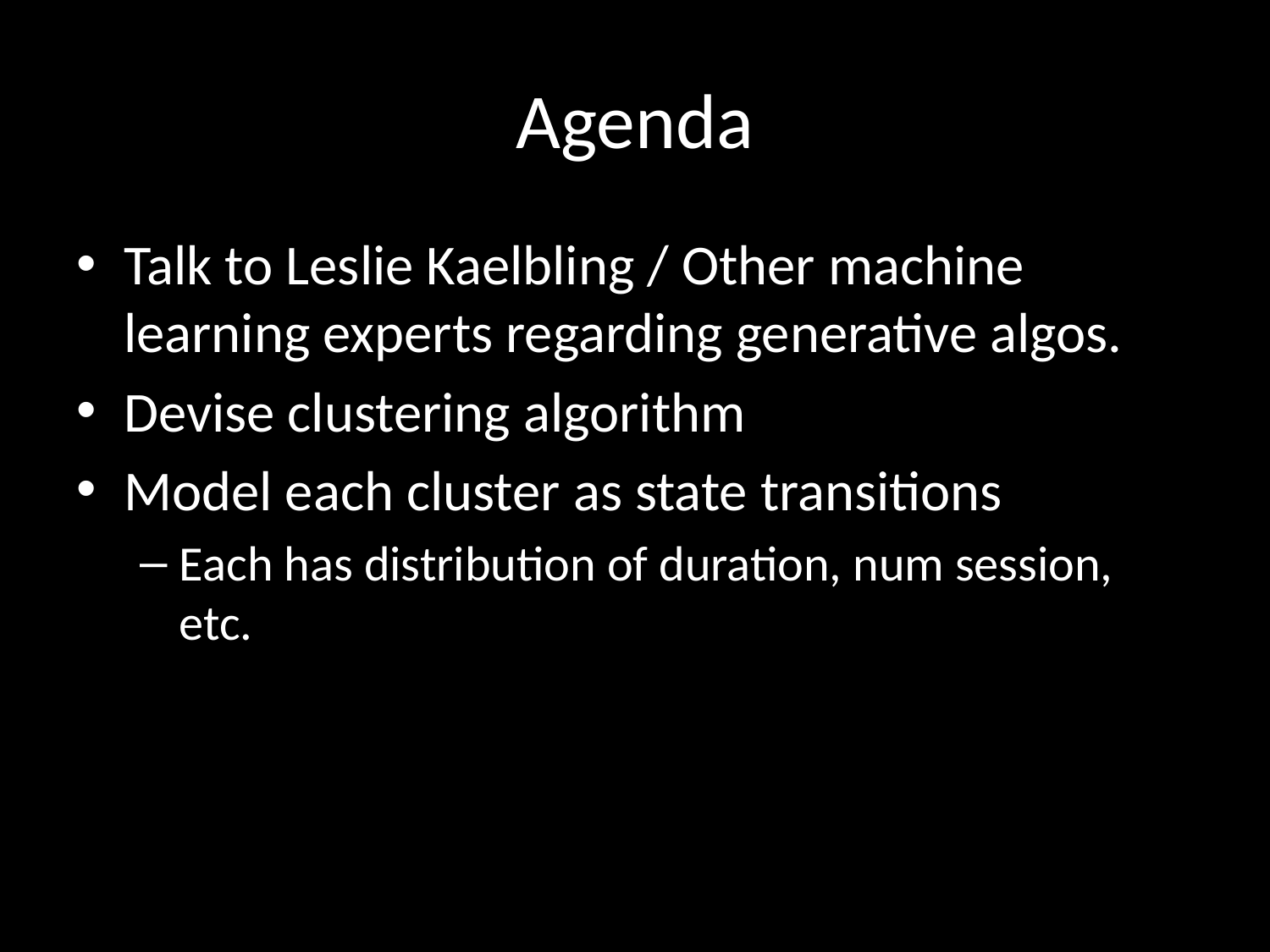

# Agenda
Talk to Leslie Kaelbling / Other machine learning experts regarding generative algos.
Devise clustering algorithm
Model each cluster as state transitions
Each has distribution of duration, num session, etc.